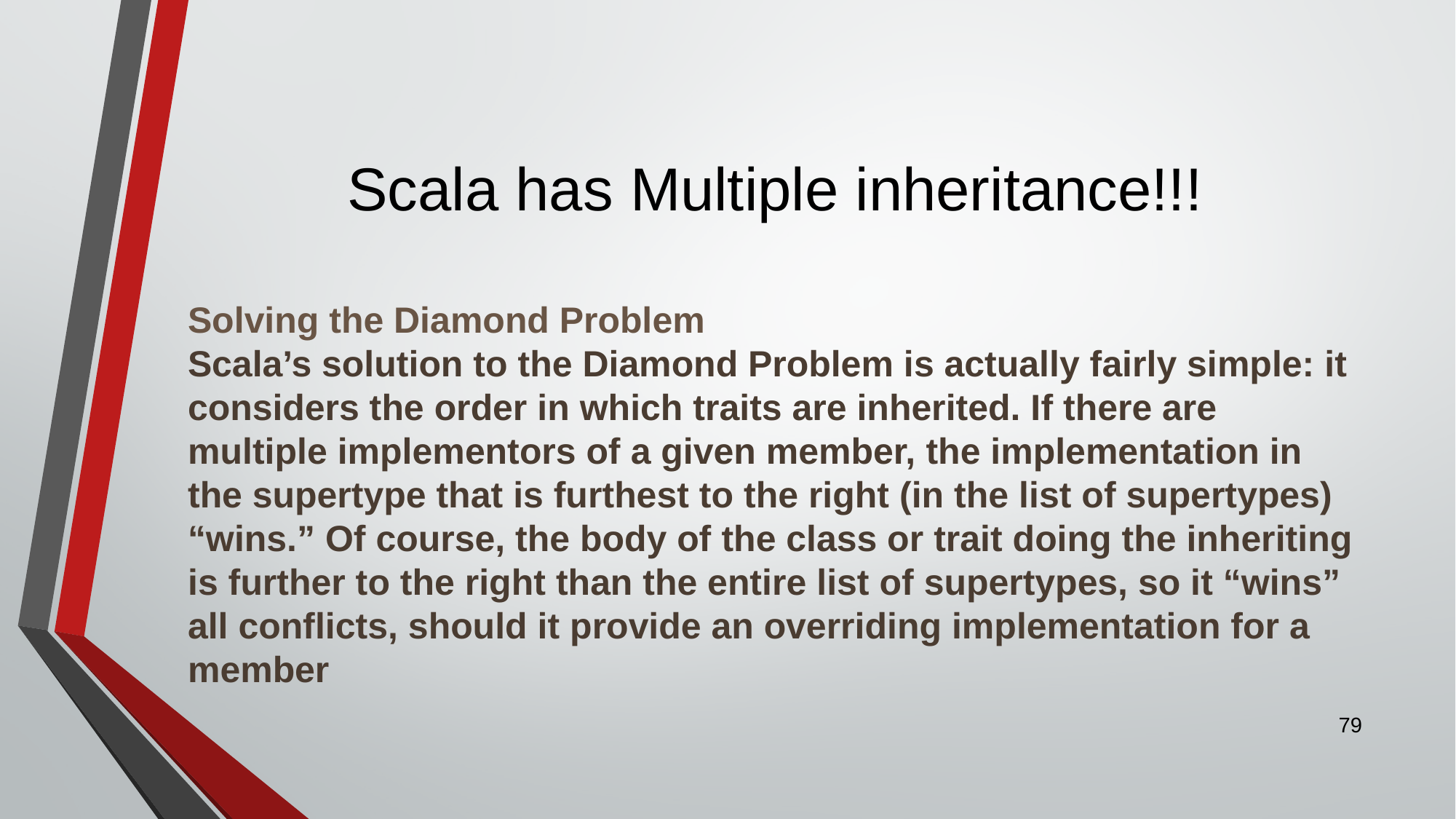

# Scala has Multiple inheritance!!!
Solving the Diamond Problem
Scala’s solution to the Diamond Problem is actually fairly simple: it considers the order in which traits are inherited. If there are multiple implementors of a given member, the implementation in the supertype that is furthest to the right (in the list of supertypes) “wins.” Of course, the body of the class or trait doing the inheriting is further to the right than the entire list of supertypes, so it “wins” all conflicts, should it provide an overriding implementation for a member
79